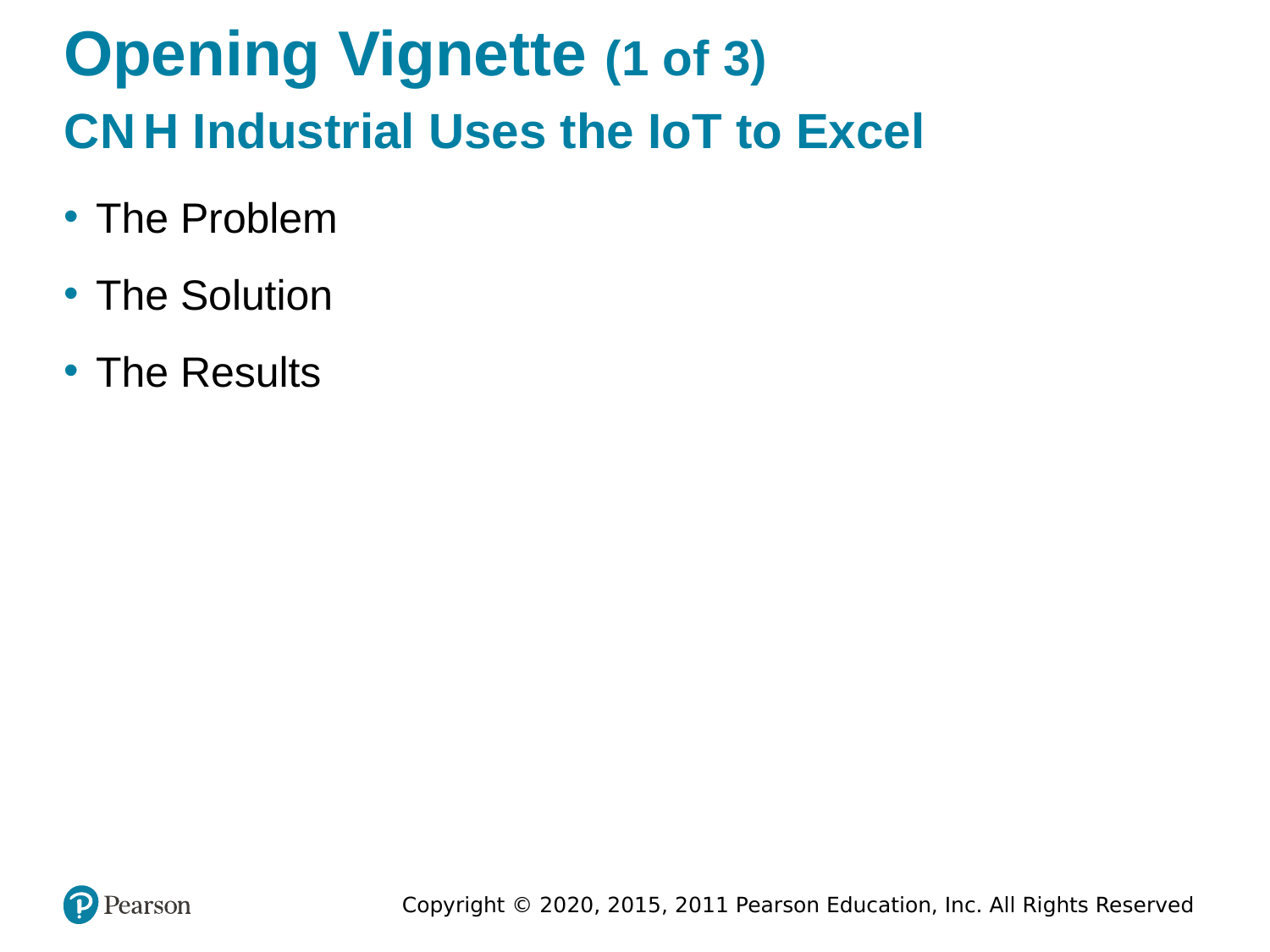

# Opening Vignette (1 of 3)
C N H Industrial Uses the IoT to Excel
The Problem
The Solution
The Results